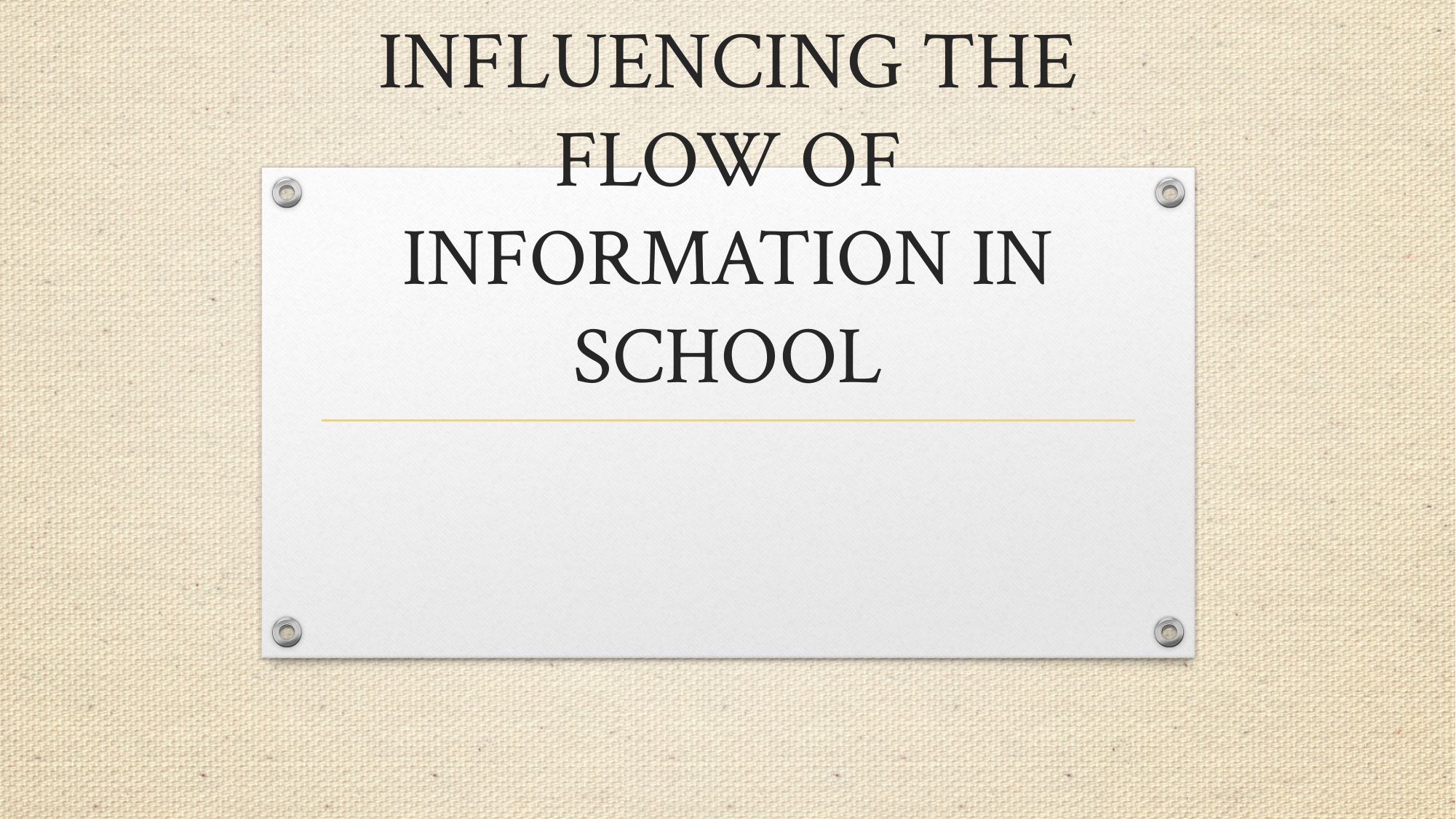

# INFLUENCING THE FLOW OF INFORMATION IN SCHOOL